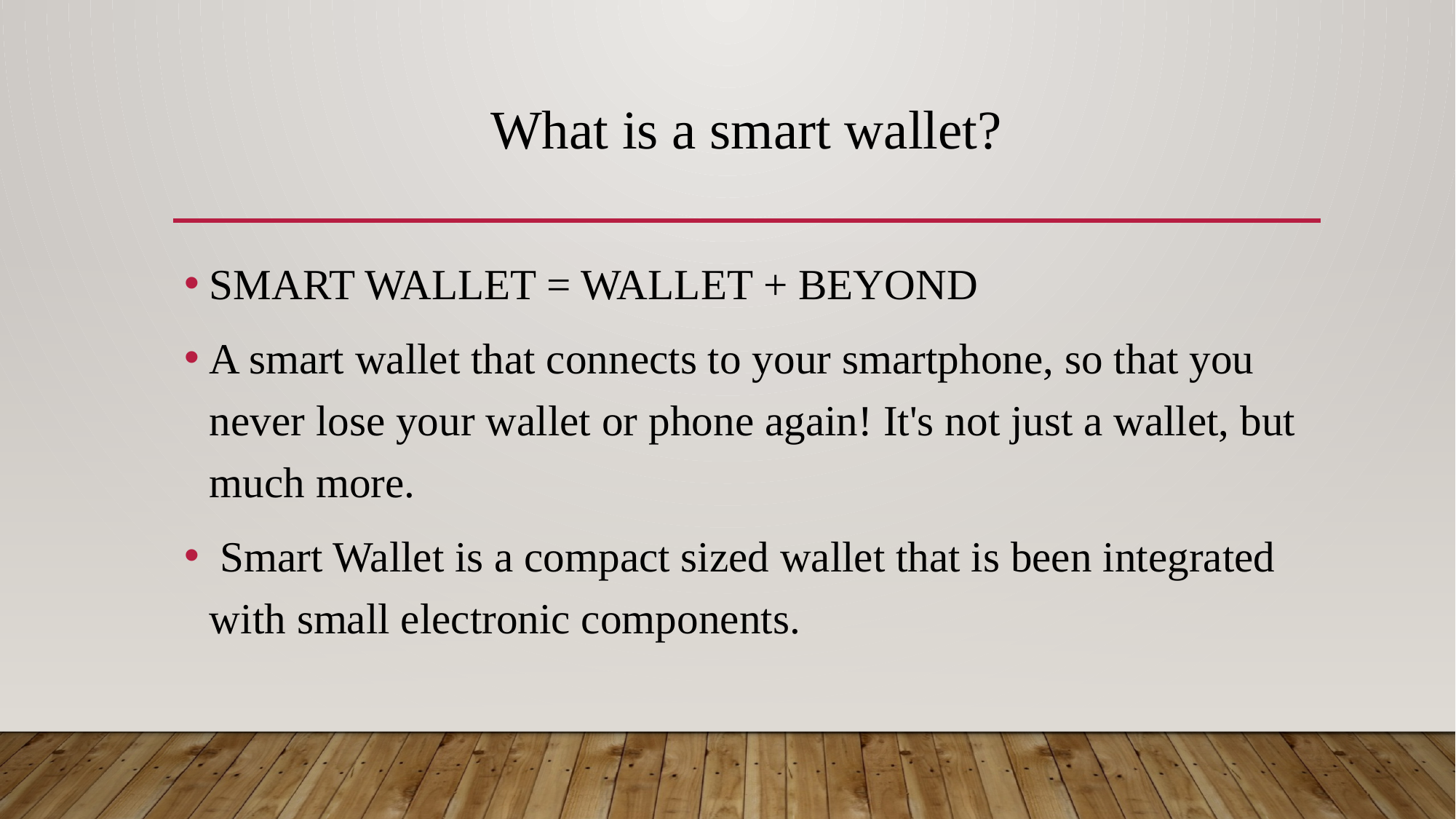

# What is a smart wallet?
SMART WALLET = WALLET + BEYOND
A smart wallet that connects to your smartphone, so that you never lose your wallet or phone again! It's not just a wallet, but much more.
 Smart Wallet is a compact sized wallet that is been integrated with small electronic components.